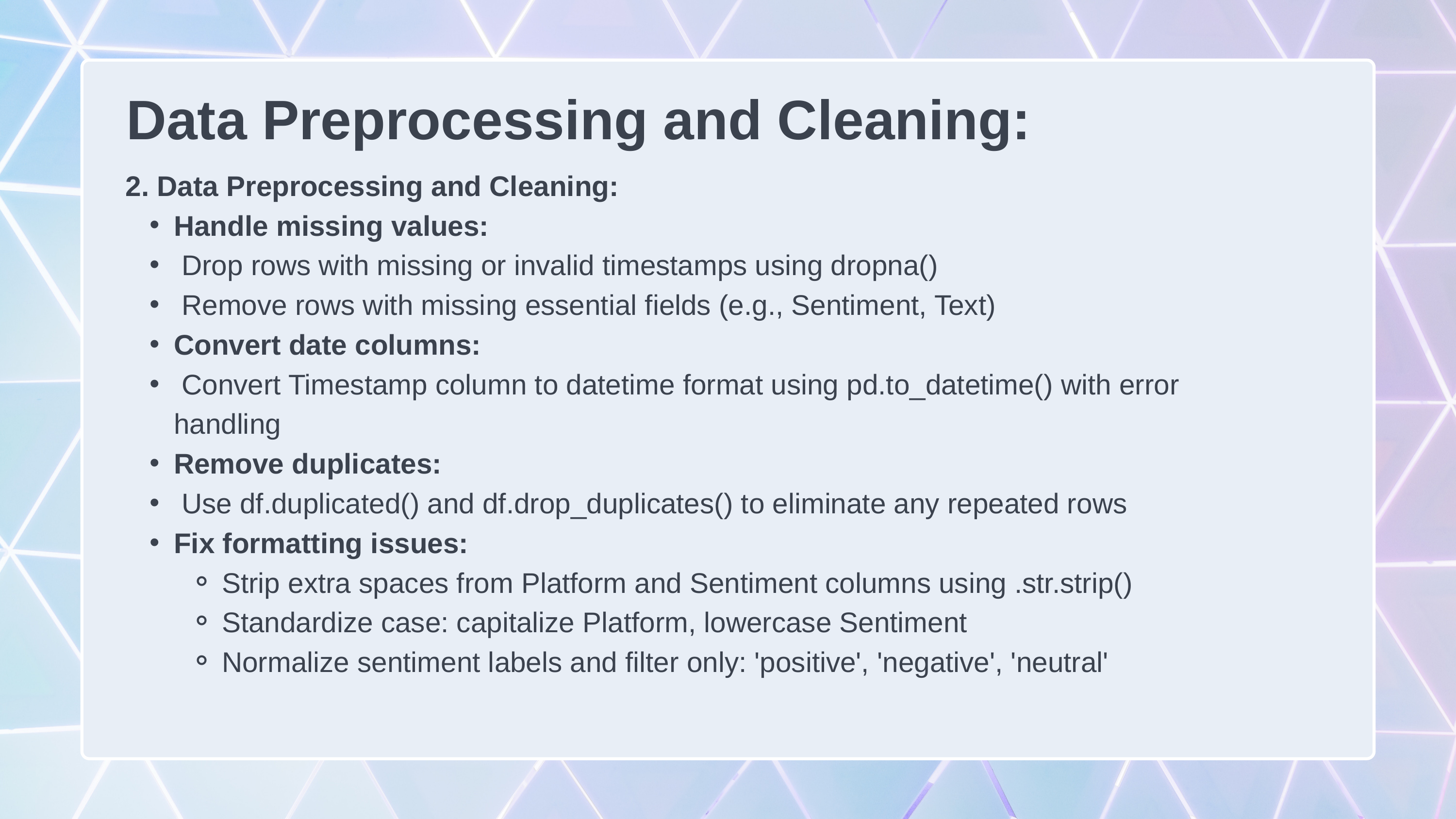

Data Preprocessing and Cleaning:
2. Data Preprocessing and Cleaning:
Handle missing values:
 Drop rows with missing or invalid timestamps using dropna()
 Remove rows with missing essential fields (e.g., Sentiment, Text)
Convert date columns:
 Convert Timestamp column to datetime format using pd.to_datetime() with error handling
Remove duplicates:
 Use df.duplicated() and df.drop_duplicates() to eliminate any repeated rows
Fix formatting issues:
Strip extra spaces from Platform and Sentiment columns using .str.strip()
Standardize case: capitalize Platform, lowercase Sentiment
Normalize sentiment labels and filter only: 'positive', 'negative', 'neutral'